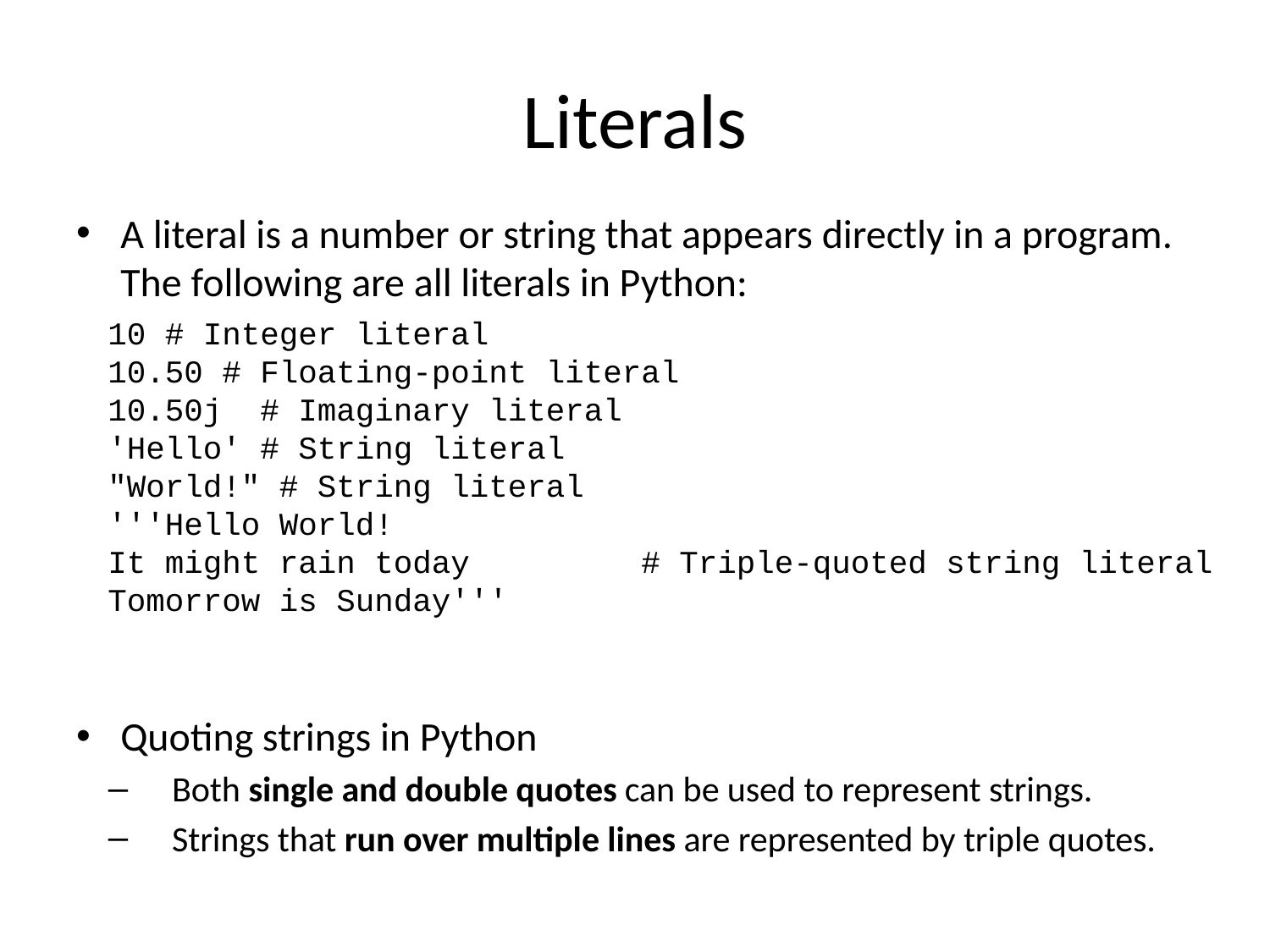

# Literals
A literal is a number or string that appears directly in a program. The following are all literals in Python:

Quoting strings in Python
Both single and double quotes can be used to represent strings.
Strings that run over multiple lines are represented by triple quotes.
10 # Integer literal
10.50 # Floating-point literal
10.50j  # Imaginary literal
'Hello' # String literal
"World!" # String literal
'''Hello World!
It might rain today         # Triple-quoted string literal
Tomorrow is Sunday'''